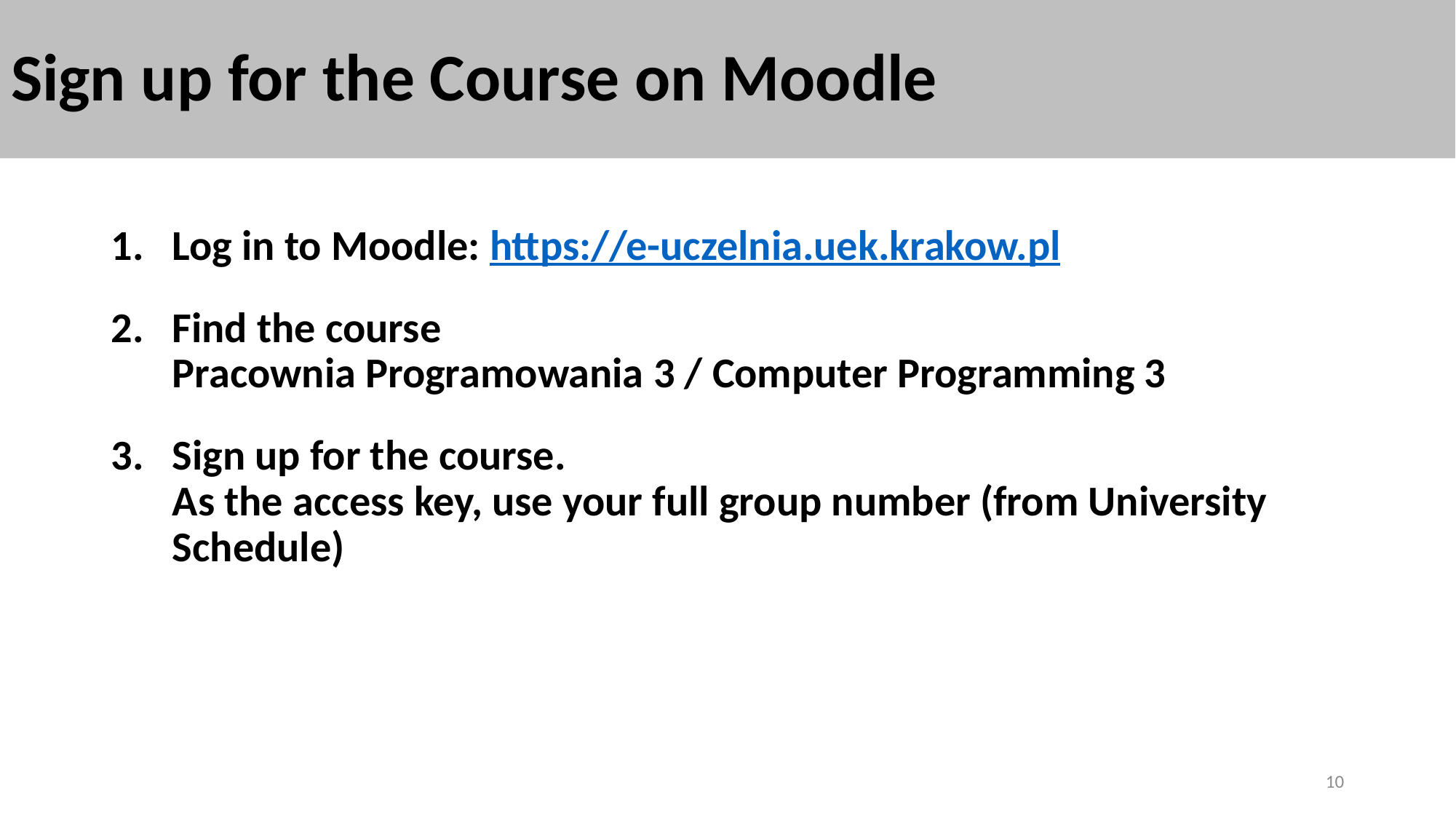

# Sign up for the Course on Moodle
Log in to Moodle: https://e-uczelnia.uek.krakow.pl
Find the course
Pracownia Programowania 3 / Computer Programming 3
Sign up for the course.
As the access key, use your full group number (from University Schedule)
10